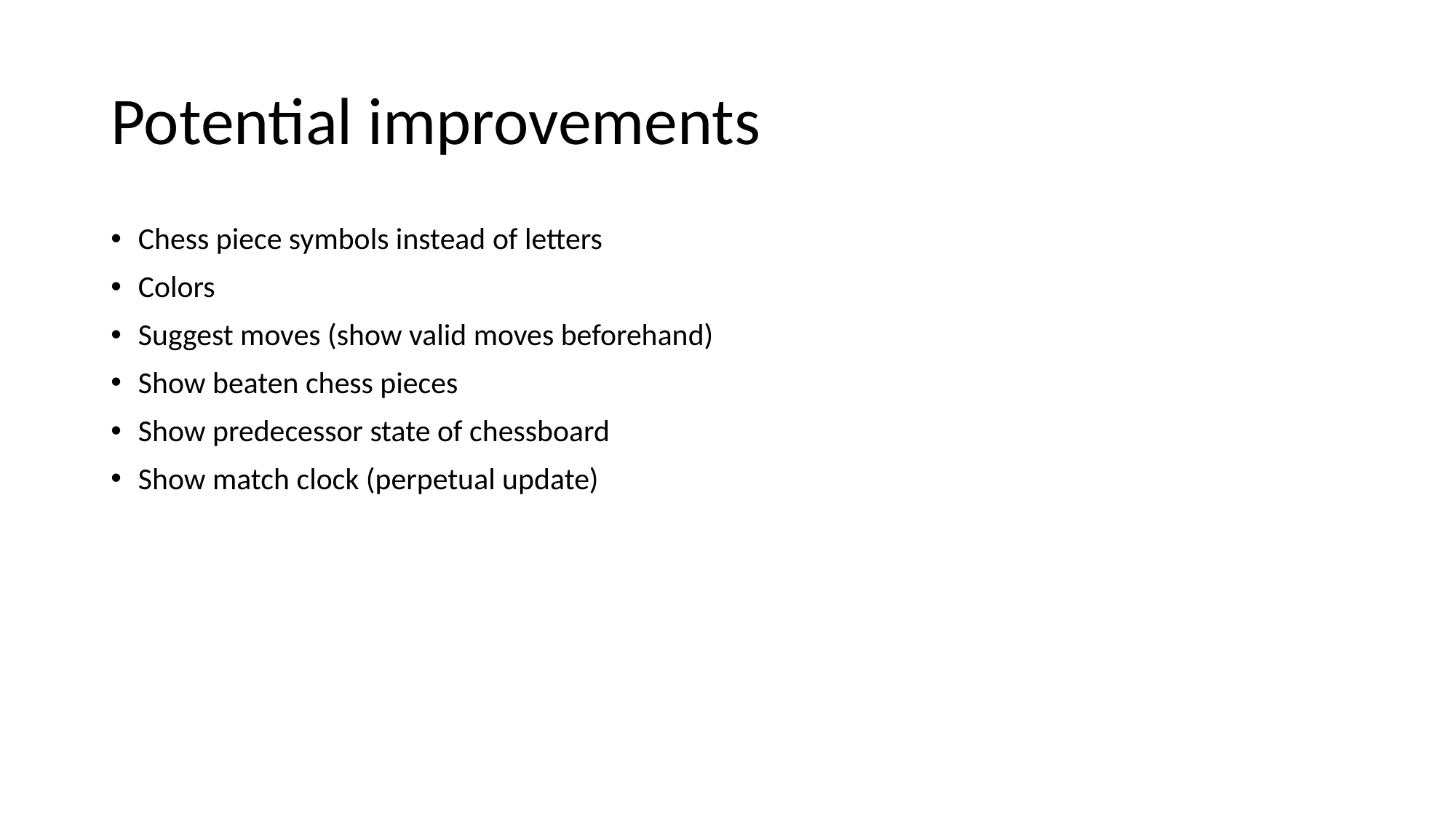

# Potential improvements
Chess piece symbols instead of letters
Colors
Suggest moves (show valid moves beforehand)
Show beaten chess pieces
Show predecessor state of chessboard
Show match clock (perpetual update)